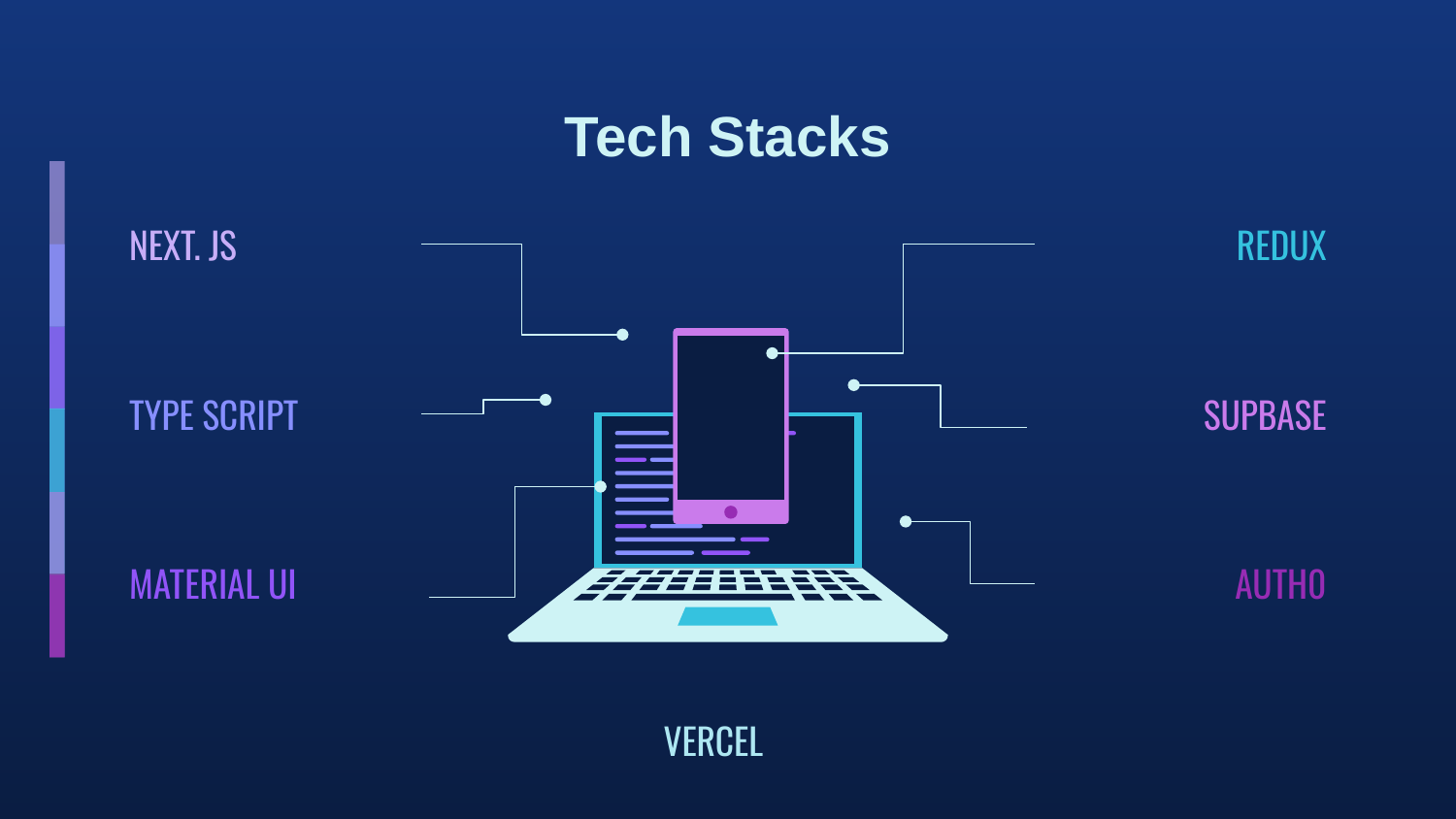

# Tech Stacks
NEXT. JS
REDUX

TYPE SCRIPT
SUPBASE
MATERIAL UI
AUTH0
VERCEL